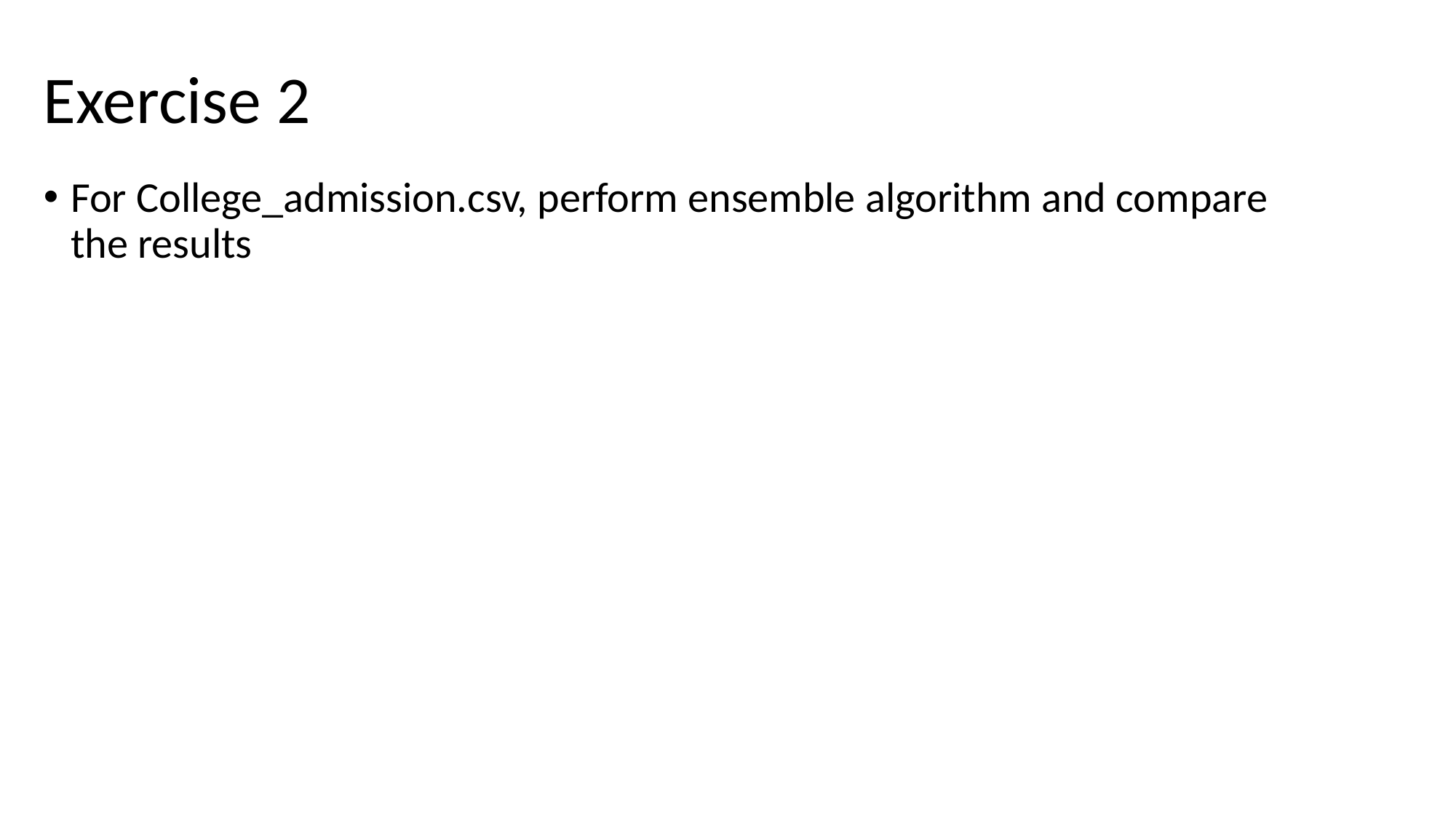

# Exercise 2
For College_admission.csv, perform ensemble algorithm and compare the results